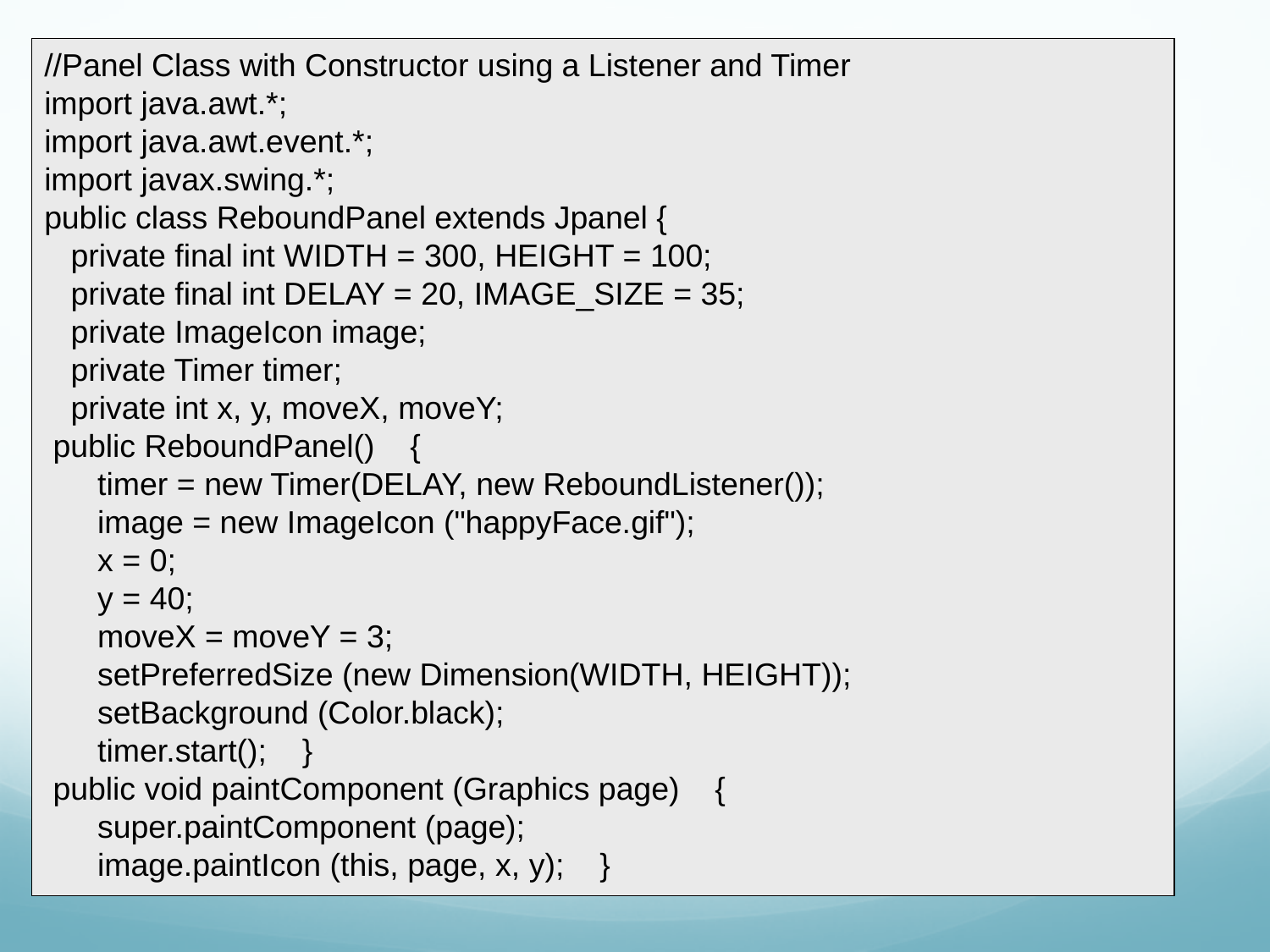

//Panel Class with Constructor using a Listener and Timer
import java.awt.*;
import java.awt.event.*;
import javax.swing.*;
public class ReboundPanel extends Jpanel {
   private final int WIDTH = 300, HEIGHT = 100;
   private final int DELAY = 20, IMAGE_SIZE = 35;
   private ImageIcon image;
   private Timer timer;
   private int x, y, moveX, moveY;
 public ReboundPanel()    {
      timer = new Timer(DELAY, new ReboundListener());
      image = new ImageIcon ("happyFace.gif");
      x = 0;
      y = 40;
      moveX = moveY = 3;
      setPreferredSize (new Dimension(WIDTH, HEIGHT));
      setBackground (Color.black);
      timer.start();    }
 public void paintComponent (Graphics page)    {
      super.paintComponent (page);
      image.paintIcon (this, page, x, y);    }